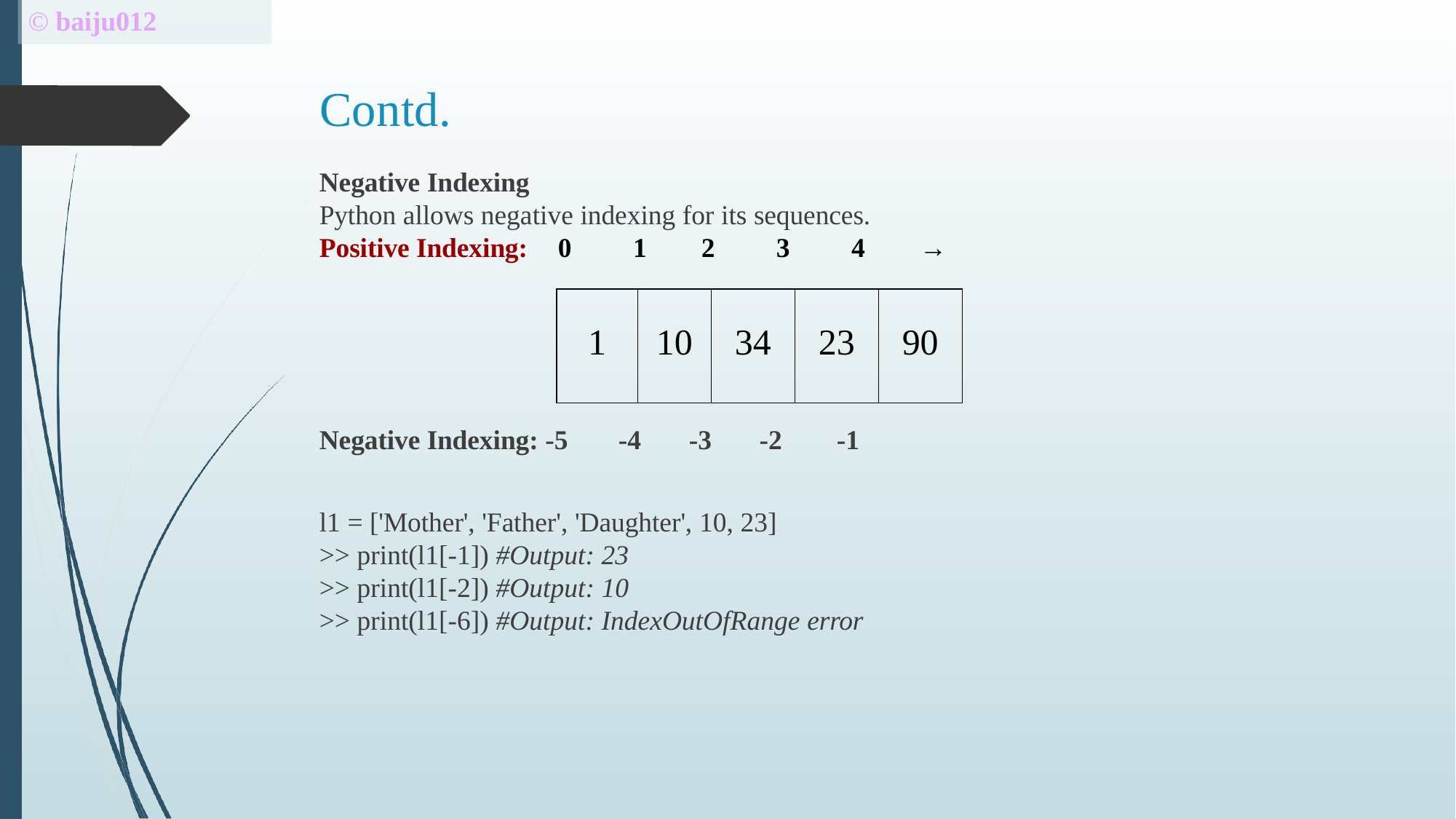

# © baiju012
Contd.
Negative Indexing
Python allows negative indexing for its sequences.
Positive Indexing:	0	1	2	3	4
→
| 1 | 10 | 34 | 23 | 90 |
| --- | --- | --- | --- | --- |
Negative Indexing: -5	-4	-3	-2	-1

l1 = ['Mother', 'Father', 'Daughter', 10, 23]
>> print(l1[-1]) #Output: 23
>> print(l1[-2]) #Output: 10
>> print(l1[-6]) #Output: IndexOutOfRange error